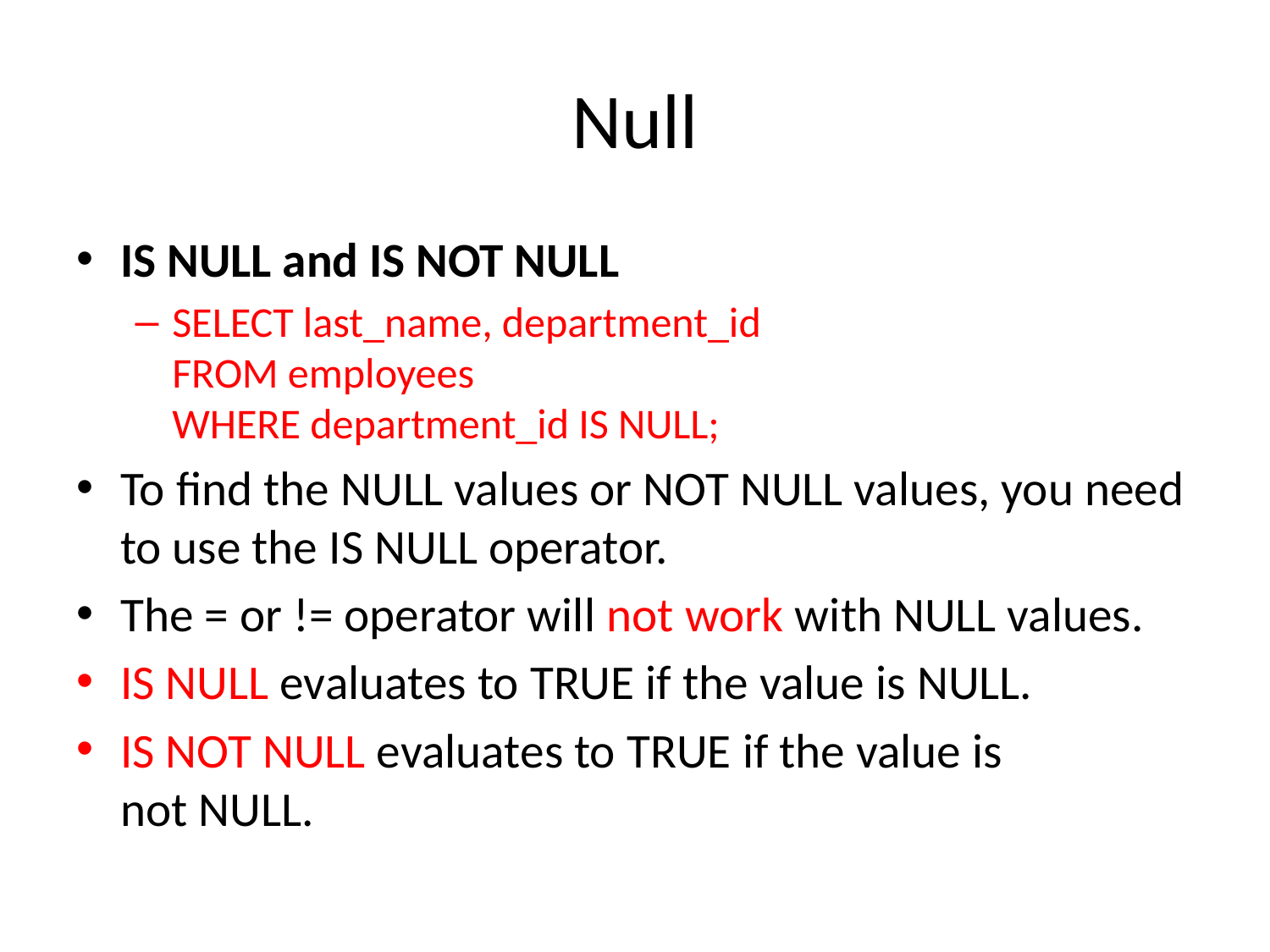

# Null
IS NULL and IS NOT NULL
SELECT last_name, department_id
FROM employees
WHERE department_id IS NULL;
To find the NULL values or NOT NULL values, you need to use the IS NULL operator.
The = or != operator will not work with NULL values.
IS NULL evaluates to TRUE if the value is NULL.
IS NOT NULL evaluates to TRUE if the value is not NULL.